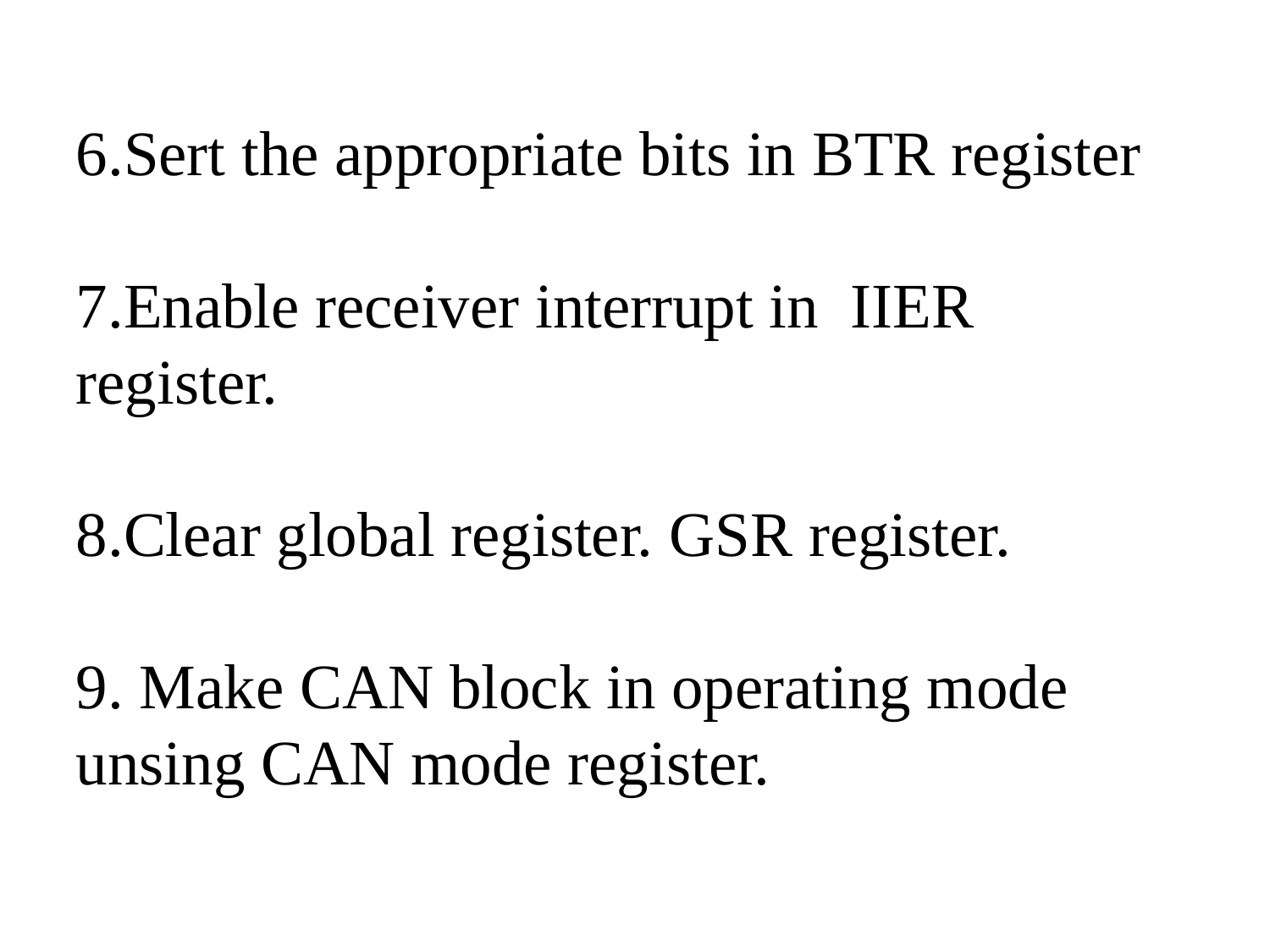

6.Sert the appropriate bits in BTR register

7.Enable receiver interrupt in  IIER register.

8.Clear global register. GSR register.

9. Make CAN block in operating mode unsing CAN mode register.